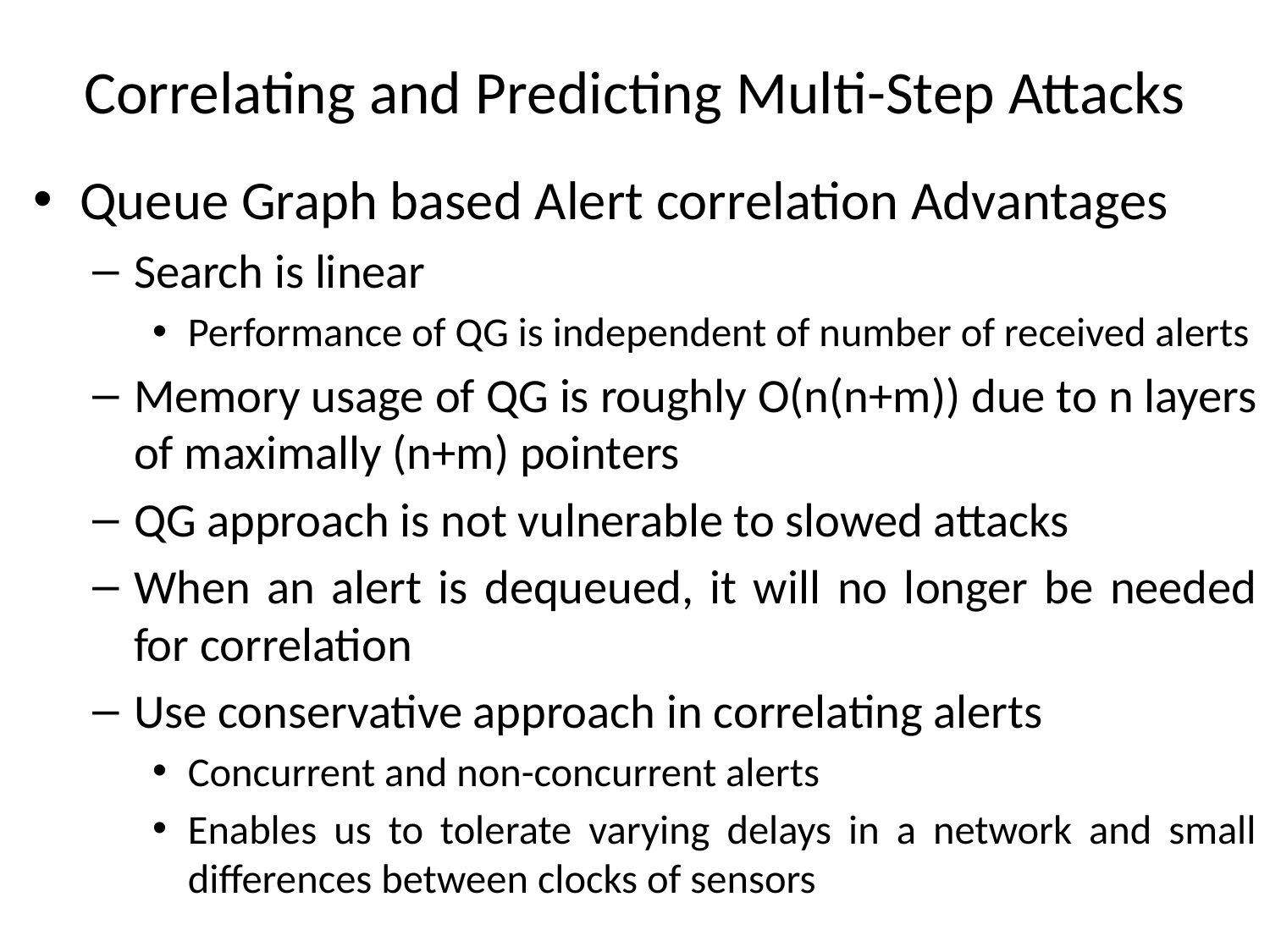

# Correlating and Predicting Multi-Step Attacks
Queue Graph based Alert correlation Advantages
Search is linear
Performance of QG is independent of number of received alerts
Memory usage of QG is roughly O(n(n+m)) due to n layers of maximally (n+m) pointers
QG approach is not vulnerable to slowed attacks
When an alert is dequeued, it will no longer be needed for correlation
Use conservative approach in correlating alerts
Concurrent and non-concurrent alerts
Enables us to tolerate varying delays in a network and small differences between clocks of sensors